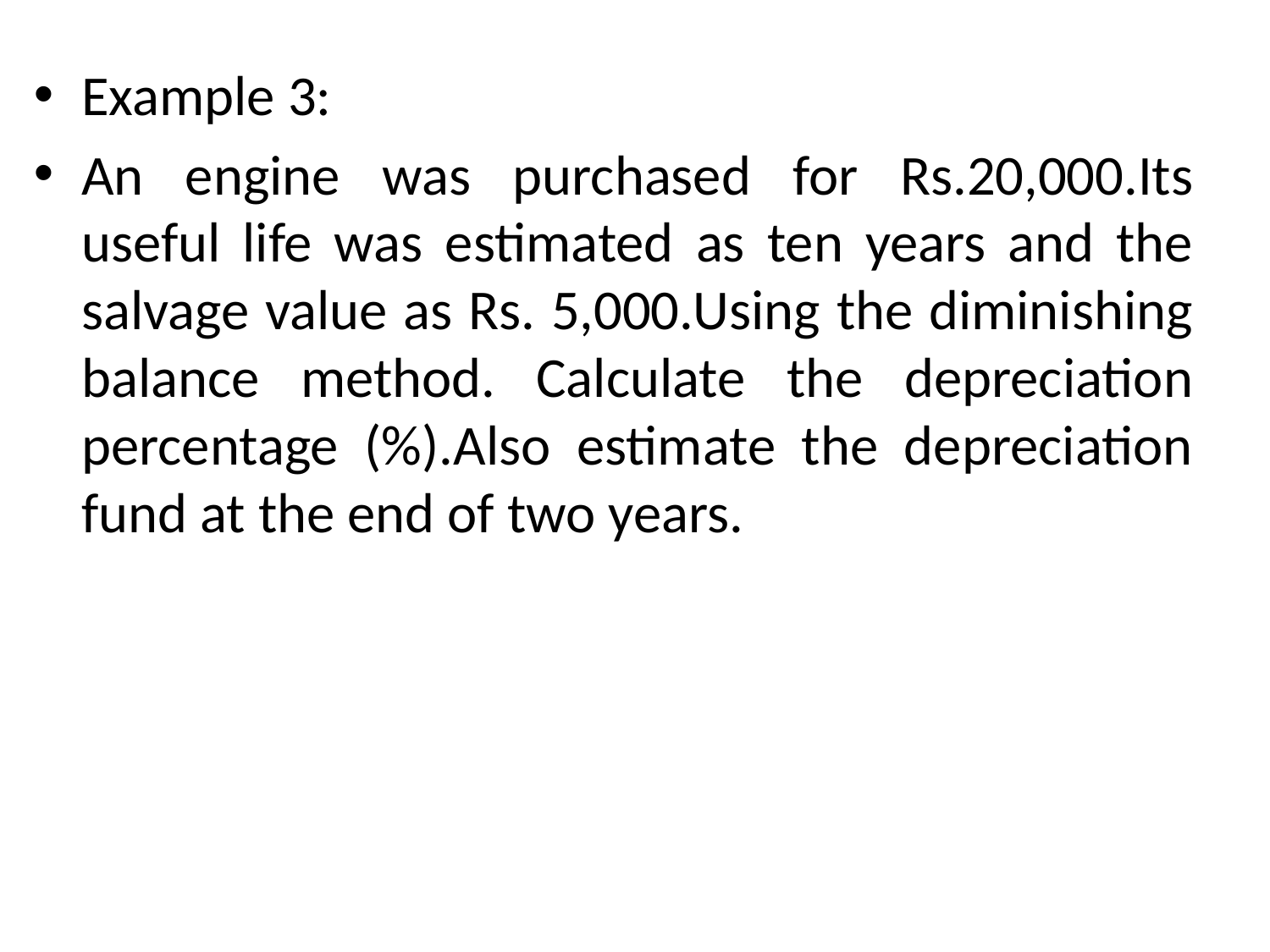

Example 3:
An engine was purchased for Rs.20,000.Its useful life was estimated as ten years and the salvage value as Rs. 5,000.Using the diminishing balance method. Calculate the depreciation percentage (%).Also estimate the depreciation fund at the end of two years.